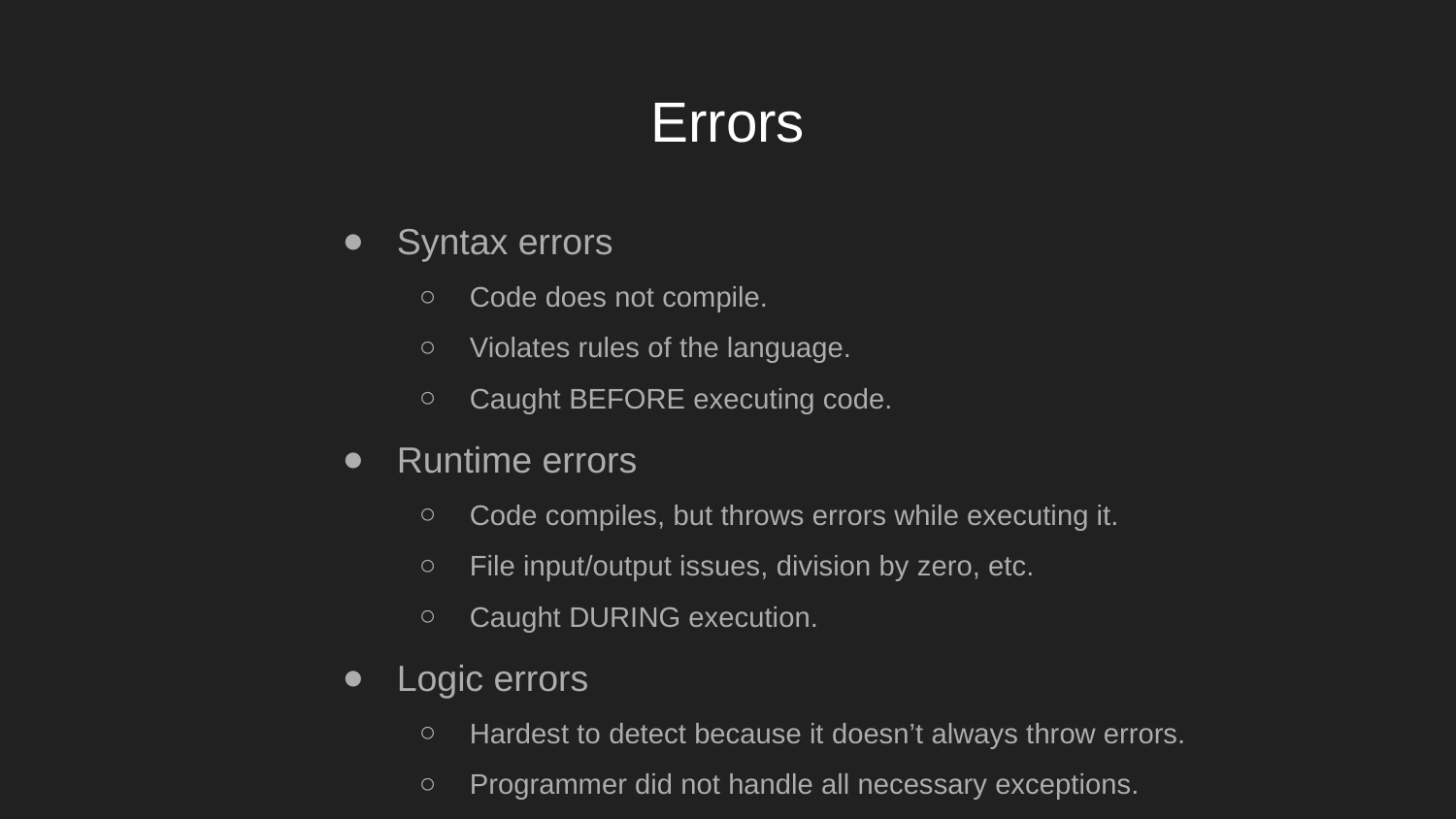

# Errors
Syntax errors
Code does not compile.
Violates rules of the language.
Caught BEFORE executing code.
Runtime errors
Code compiles, but throws errors while executing it.
File input/output issues, division by zero, etc.
Caught DURING execution.
Logic errors
Hardest to detect because it doesn’t always throw errors.
Programmer did not handle all necessary exceptions.